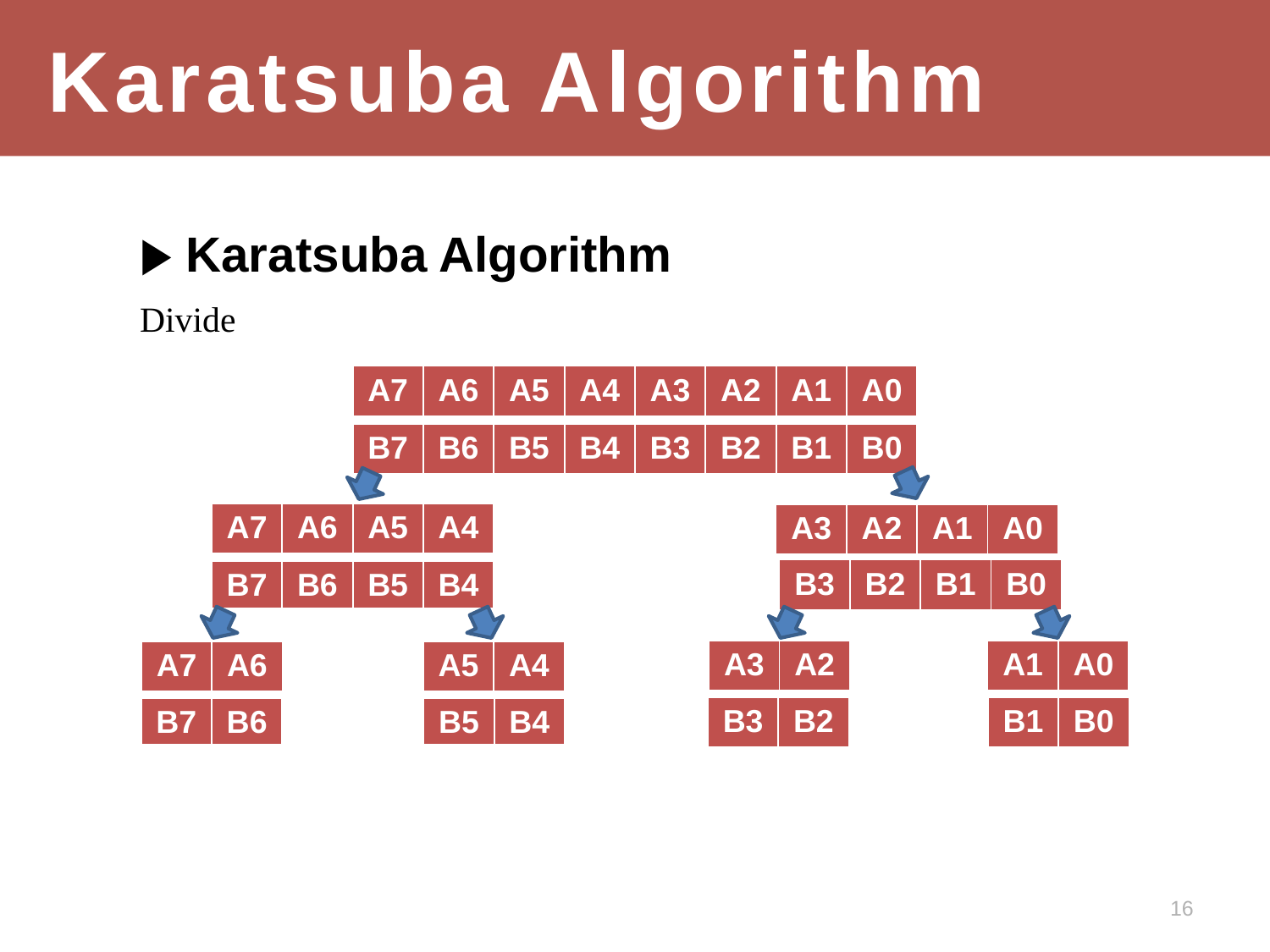

Karatsuba Algorithm
▶ Karatsuba Algorithm
Divide

| A7 | A6 | A5 | A4 | A3 | A2 | A1 | A0 |
| --- | --- | --- | --- | --- | --- | --- | --- |
| B7 | B6 | B5 | B4 | B3 | B2 | B1 | B0 |
| --- | --- | --- | --- | --- | --- | --- | --- |

| A7 | A6 | A5 | A4 |
| --- | --- | --- | --- |
| A3 | A2 | A1 | A0 |
| --- | --- | --- | --- |
| B3 | B2 | B1 | B0 |
| --- | --- | --- | --- |
| B7 | B6 | B5 | B4 |
| --- | --- | --- | --- |

| A3 | A2 |
| --- | --- |
| A1 | A0 |
| --- | --- |
| A7 | A6 |
| --- | --- |
| A5 | A4 |
| --- | --- |
| B3 | B2 |
| --- | --- |
| B1 | B0 |
| --- | --- |
| B7 | B6 |
| --- | --- |
| B5 | B4 |
| --- | --- |
16